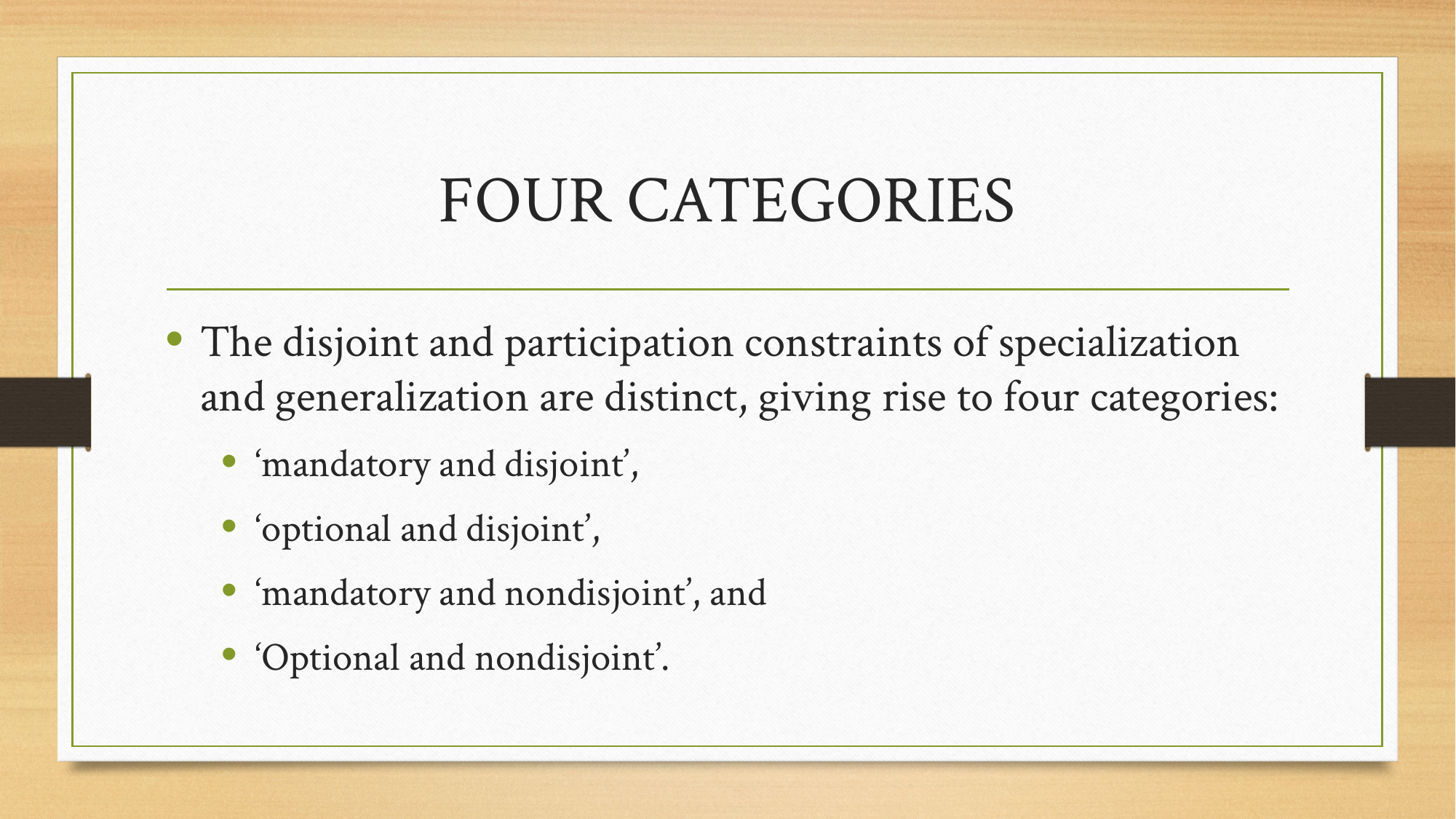

# FOUR CATEGORIES
The disjoint and participation constraints of specialization and generalization are distinct, giving rise to four categories:
‘mandatory and disjoint’,
‘optional and disjoint’,
‘mandatory and nondisjoint’, and
‘Optional and nondisjoint’.